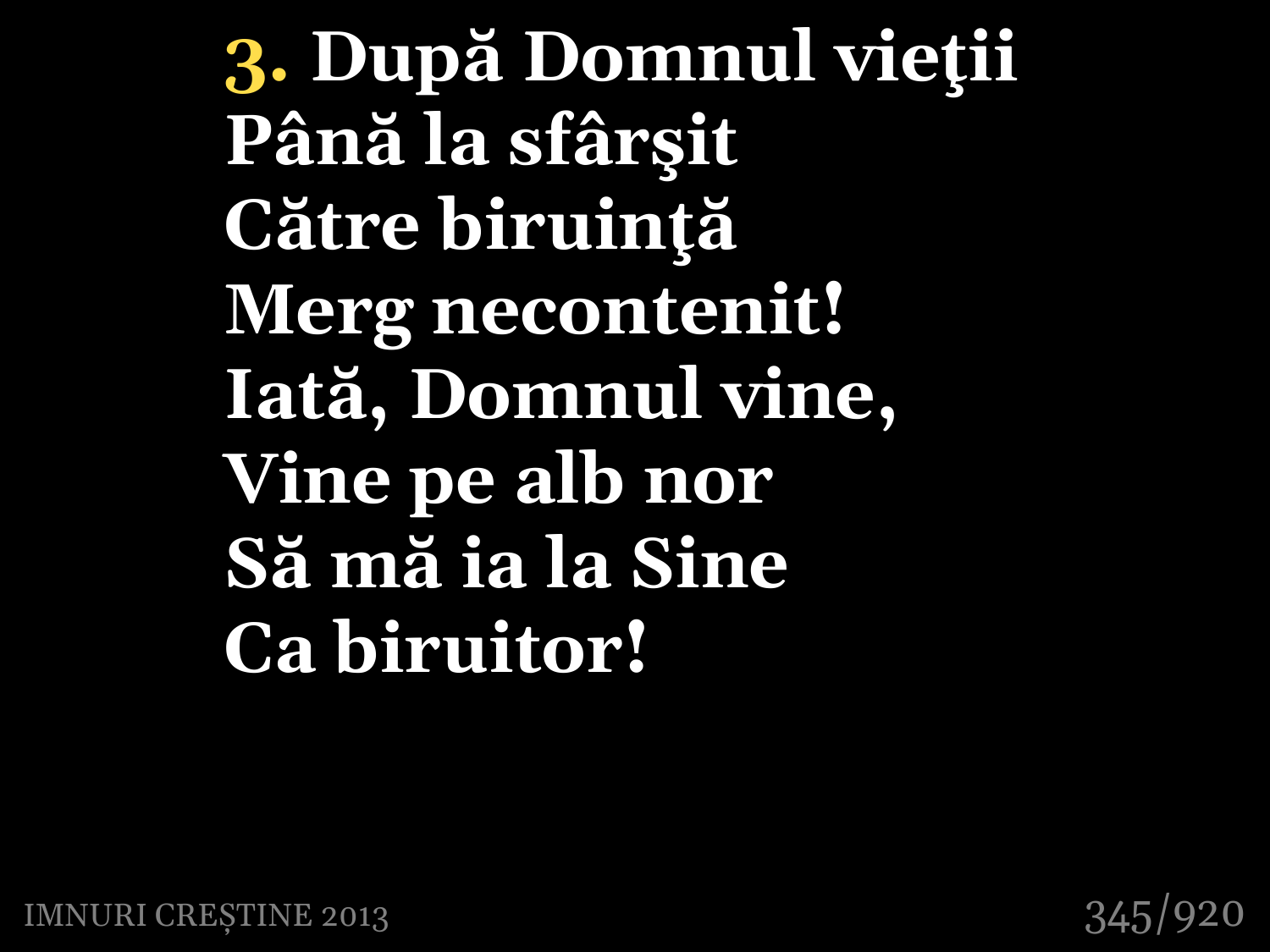

3. După Domnul vieţii
Până la sfârşit
Către biruinţă
Merg necontenit!
Iată, Domnul vine,
Vine pe alb nor
Să mă ia la Sine
Ca biruitor!
345/920
IMNURI CREȘTINE 2013